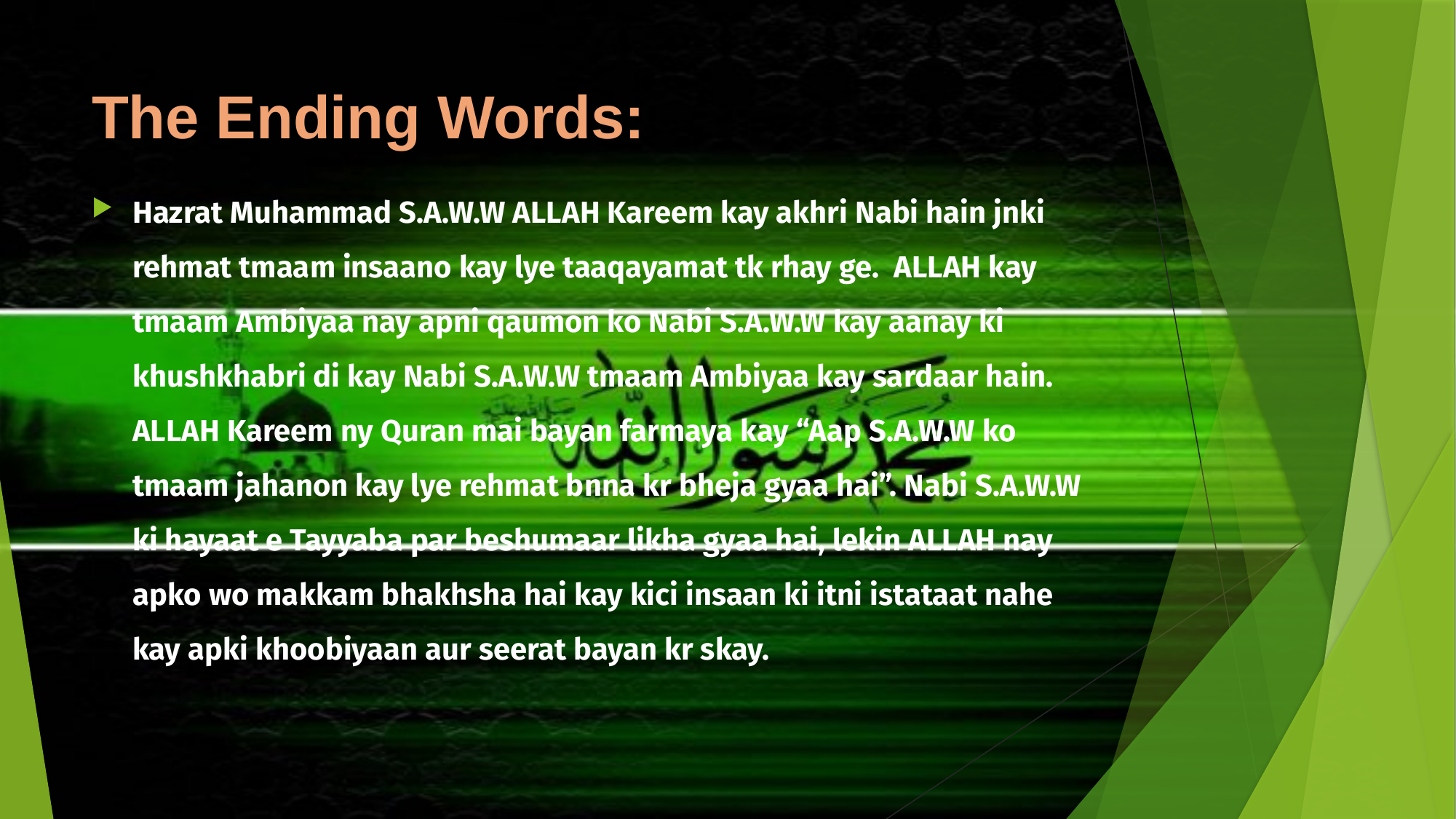

# The Ending Words:
Hazrat Muhammad S.A.W.W ALLAH Kareem kay akhri Nabi hain jnki rehmat tmaam insaano kay lye taaqayamat tk rhay ge.  ALLAH kay tmaam Ambiyaa nay apni qaumon ko Nabi S.A.W.W kay aanay ki khushkhabri di kay Nabi S.A.W.W tmaam Ambiyaa kay sardaar hain. ALLAH Kareem ny Quran mai bayan farmaya kay “Aap S.A.W.W ko tmaam jahanon kay lye rehmat bnna kr bheja gyaa hai”. Nabi S.A.W.W ki hayaat e Tayyaba par beshumaar likha gyaa hai, lekin ALLAH nay apko wo makkam bhakhsha hai kay kici insaan ki itni istataat nahe kay apki khoobiyaan aur seerat bayan kr skay.